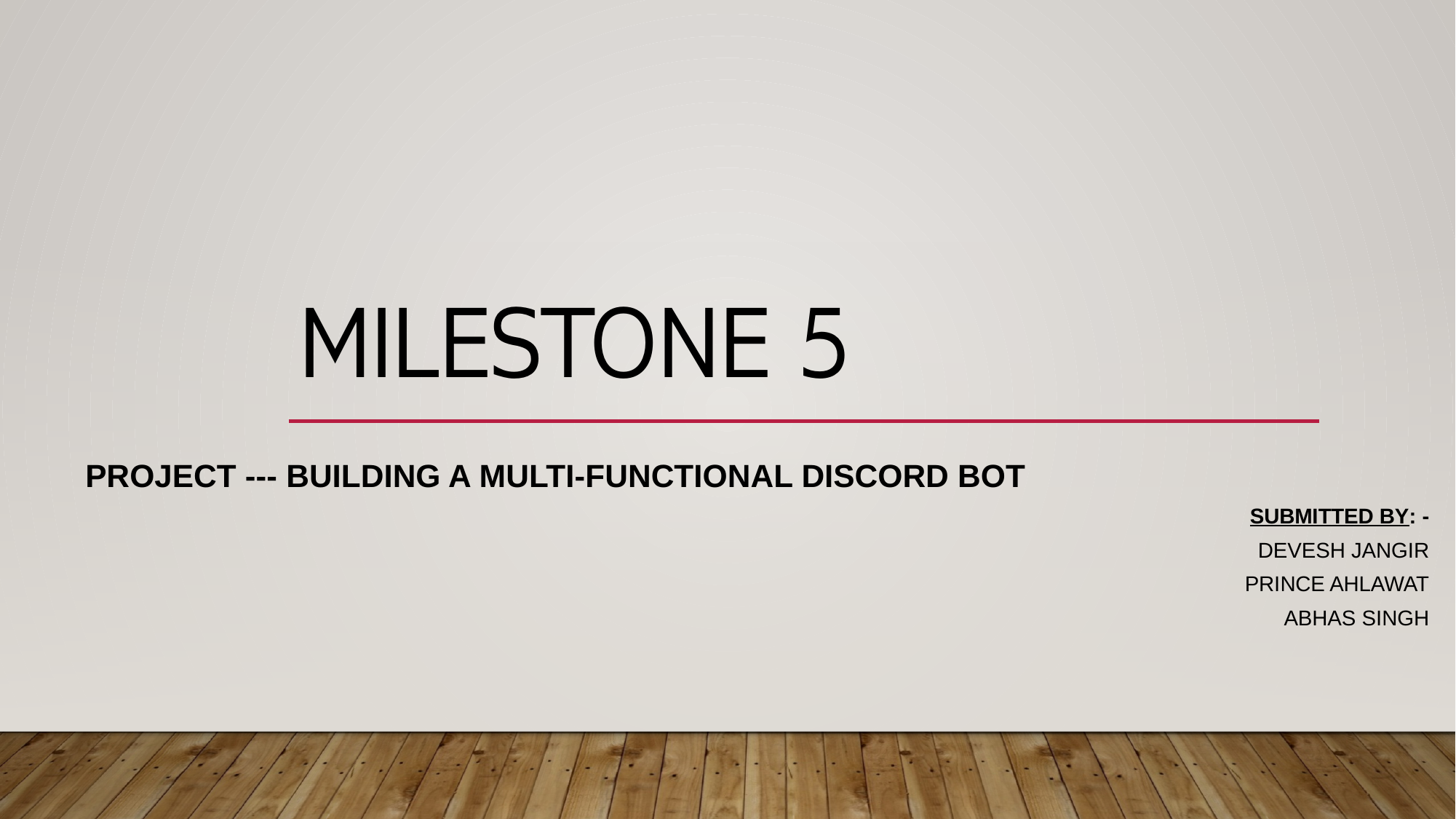

# Milestone 5
Project --- Building A Multi-functional Discord Bot
Submitted By: -
Devesh Jangir
Prince Ahlawat
Abhas Singh